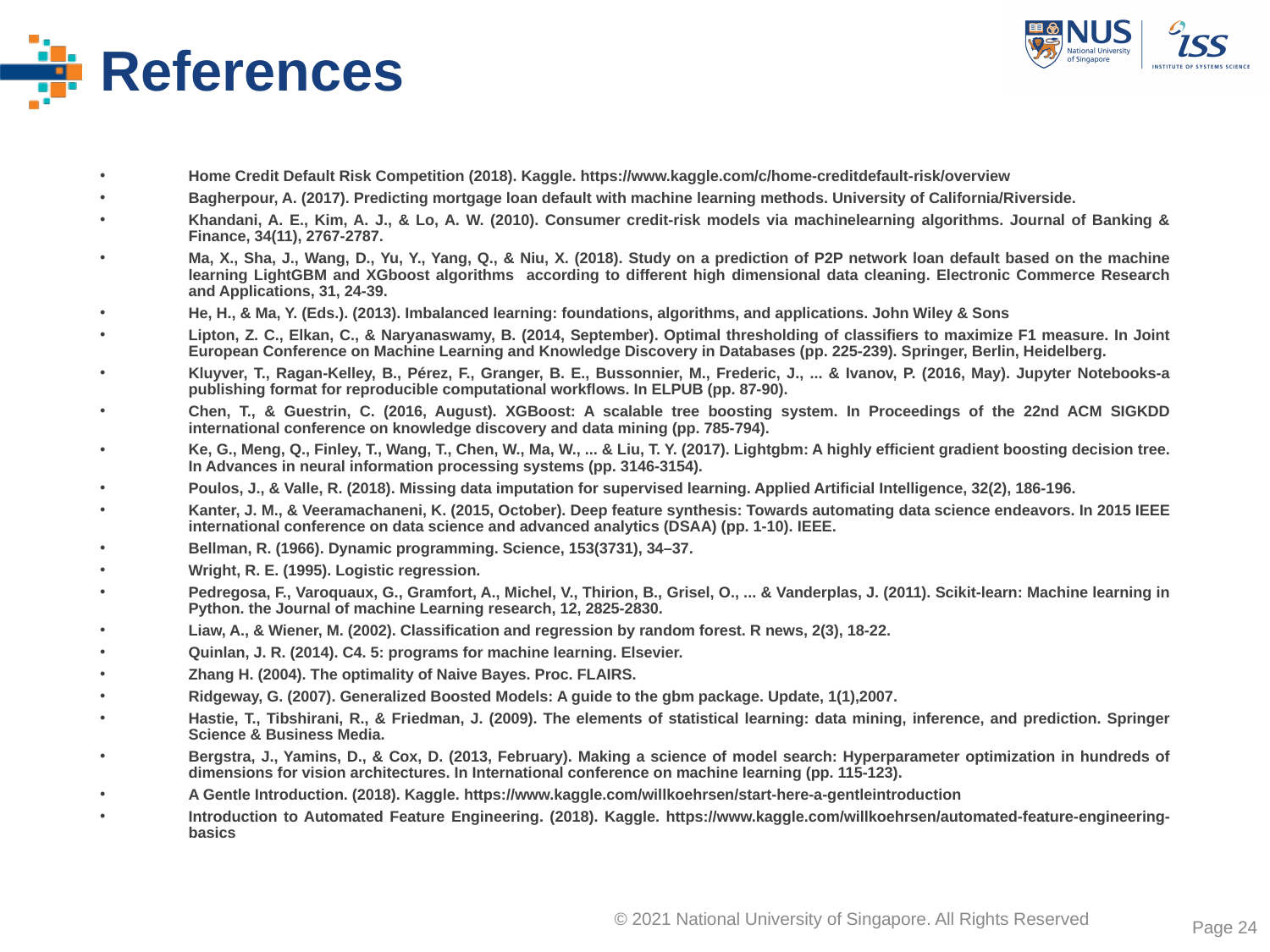

# References
Home Credit Default Risk Competition (2018). Kaggle. https://www.kaggle.com/c/home-creditdefault-risk/overview
Bagherpour, A. (2017). Predicting mortgage loan default with machine learning methods. University of California/Riverside.
Khandani, A. E., Kim, A. J., & Lo, A. W. (2010). Consumer credit-risk models via machinelearning algorithms. Journal of Banking & Finance, 34(11), 2767-2787.
Ma, X., Sha, J., Wang, D., Yu, Y., Yang, Q., & Niu, X. (2018). Study on a prediction of P2P network loan default based on the machine learning LightGBM and XGboost algorithms  according to different high dimensional data cleaning. Electronic Commerce Research and Applications, 31, 24-39.
He, H., & Ma, Y. (Eds.). (2013). Imbalanced learning: foundations, algorithms, and applications. John Wiley & Sons
Lipton, Z. C., Elkan, C., & Naryanaswamy, B. (2014, September). Optimal thresholding of classifiers to maximize F1 measure. In Joint European Conference on Machine Learning and Knowledge Discovery in Databases (pp. 225-239). Springer, Berlin, Heidelberg.
Kluyver, T., Ragan-Kelley, B., Pérez, F., Granger, B. E., Bussonnier, M., Frederic, J., ... & Ivanov, P. (2016, May). Jupyter Notebooks-a publishing format for reproducible computational workflows. In ELPUB (pp. 87-90).
Chen, T., & Guestrin, C. (2016, August). XGBoost: A scalable tree boosting system. In Proceedings of the 22nd ACM SIGKDD international conference on knowledge discovery and data mining (pp. 785-794).
Ke, G., Meng, Q., Finley, T., Wang, T., Chen, W., Ma, W., ... & Liu, T. Y. (2017). Lightgbm: A highly efficient gradient boosting decision tree. In Advances in neural information processing systems (pp. 3146-3154).
Poulos, J., & Valle, R. (2018). Missing data imputation for supervised learning. Applied Artificial Intelligence, 32(2), 186-196.
Kanter, J. M., & Veeramachaneni, K. (2015, October). Deep feature synthesis: Towards automating data science endeavors. In 2015 IEEE international conference on data science and advanced analytics (DSAA) (pp. 1-10). IEEE.
Bellman, R. (1966). Dynamic programming. Science, 153(3731), 34–37.
Wright, R. E. (1995). Logistic regression.
Pedregosa, F., Varoquaux, G., Gramfort, A., Michel, V., Thirion, B., Grisel, O., ... & Vanderplas, J. (2011). Scikit-learn: Machine learning in Python. the Journal of machine Learning research, 12, 2825-2830.
Liaw, A., & Wiener, M. (2002). Classification and regression by random forest. R news, 2(3), 18-22.
Quinlan, J. R. (2014). C4. 5: programs for machine learning. Elsevier.
Zhang H. (2004). The optimality of Naive Bayes. Proc. FLAIRS.
Ridgeway, G. (2007). Generalized Boosted Models: A guide to the gbm package. Update, 1(1),2007.
Hastie, T., Tibshirani, R., & Friedman, J. (2009). The elements of statistical learning: data mining, inference, and prediction. Springer Science & Business Media.
Bergstra, J., Yamins, D., & Cox, D. (2013, February). Making a science of model search: Hyperparameter optimization in hundreds of dimensions for vision architectures. In International conference on machine learning (pp. 115-123).
A Gentle Introduction. (2018). Kaggle. https://www.kaggle.com/willkoehrsen/start-here-a-gentleintroduction
Introduction to Automated Feature Engineering. (2018). Kaggle. https://www.kaggle.com/willkoehrsen/automated-feature-engineering-basics
Page 24